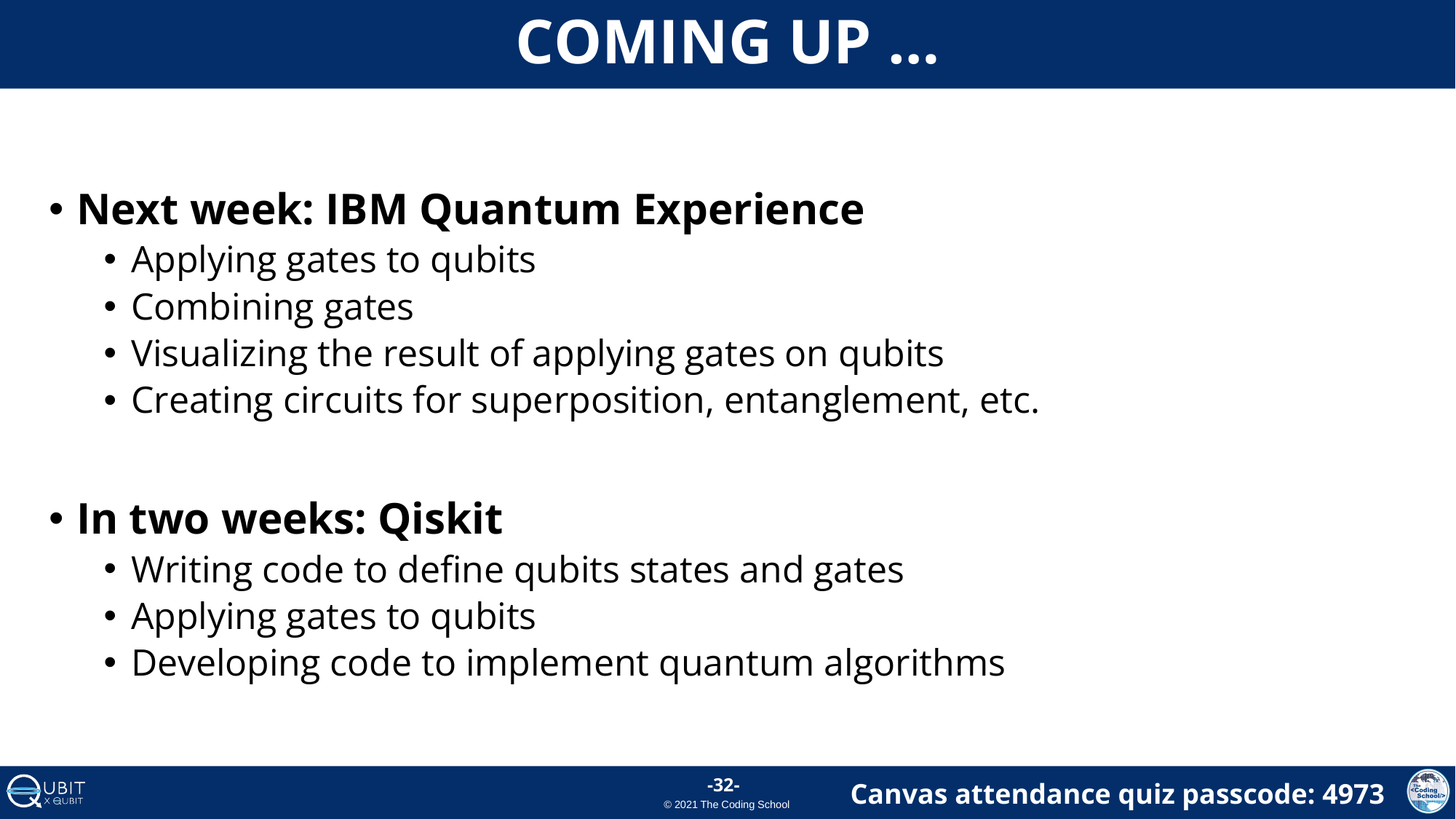

# Coming up …

Next week: IBM Quantum Experience
Applying gates to qubits
Combining gates
Visualizing the result of applying gates on qubits
Creating circuits for superposition, entanglement, etc.

In two weeks: Qiskit
Writing code to define qubits states and gates
Applying gates to qubits
Developing code to implement quantum algorithms

-32-